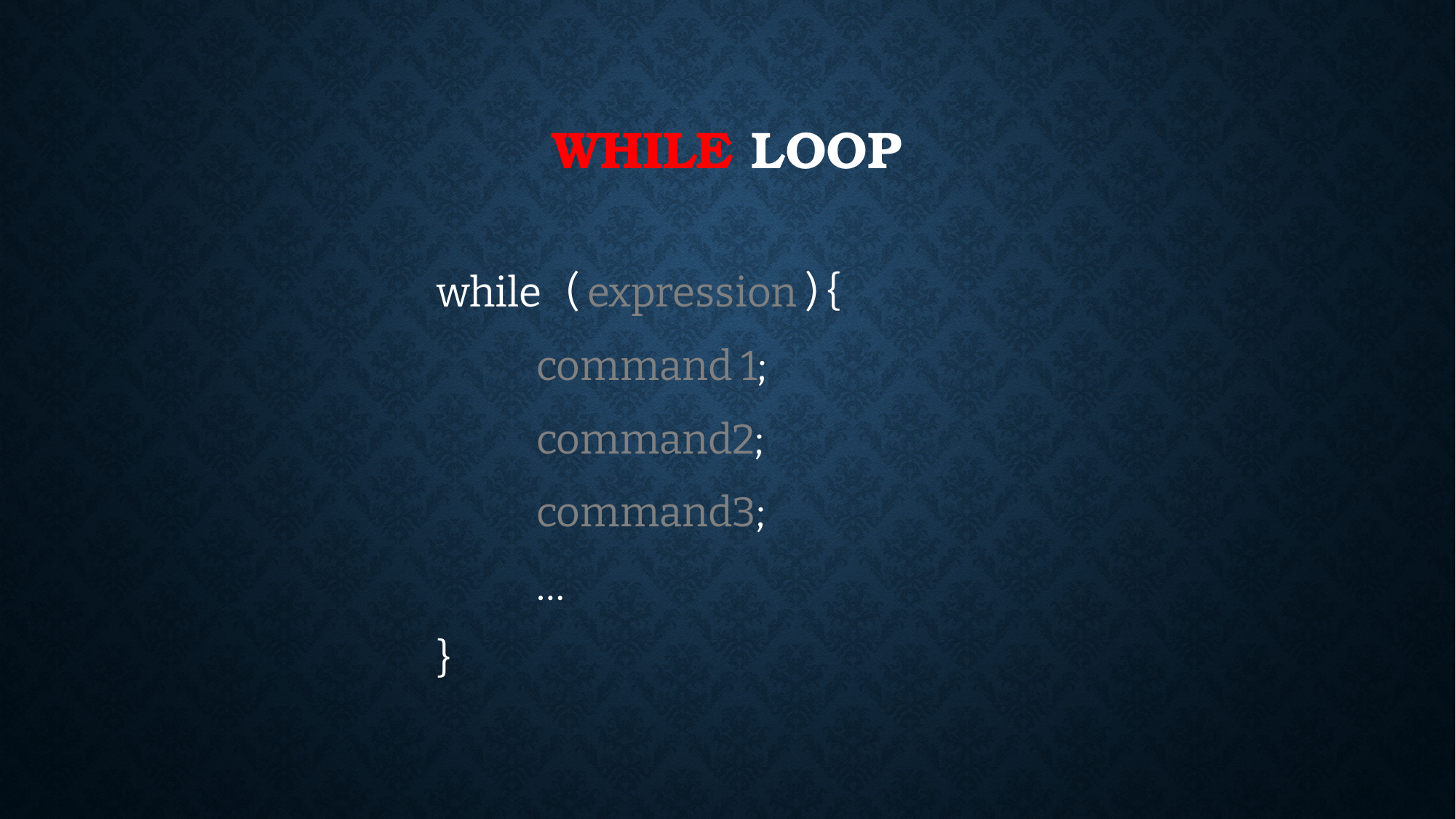

# While loop
while   ( expression ) {
	command 1;
	command2;
	command3;
	…
}